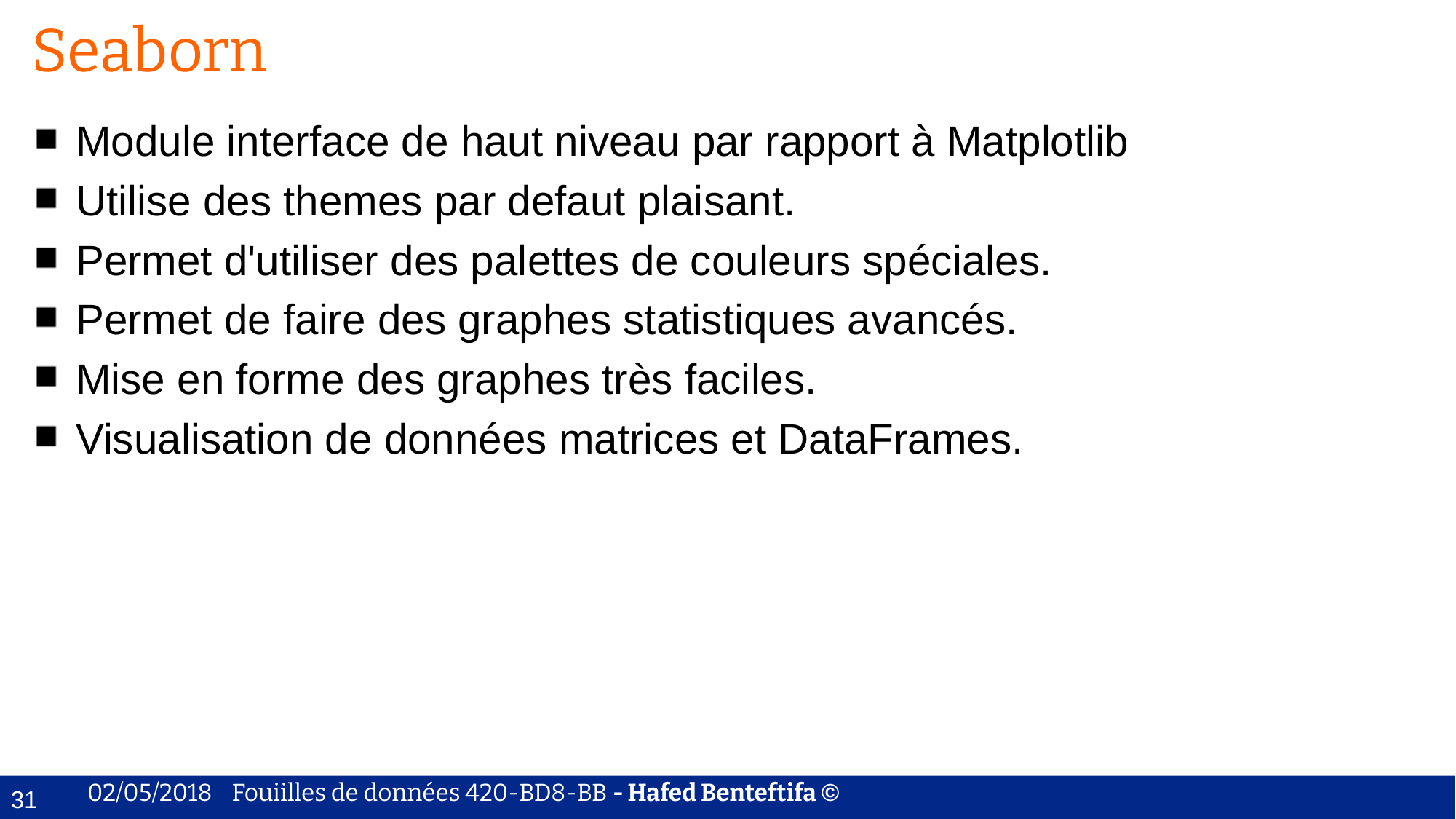

# Seaborn
Module interface de haut niveau par rapport à Matplotlib
Utilise des themes par defaut plaisant.
Permet d'utiliser des palettes de couleurs spéciales.
Permet de faire des graphes statistiques avancés.
Mise en forme des graphes très faciles.
Visualisation de données matrices et DataFrames.